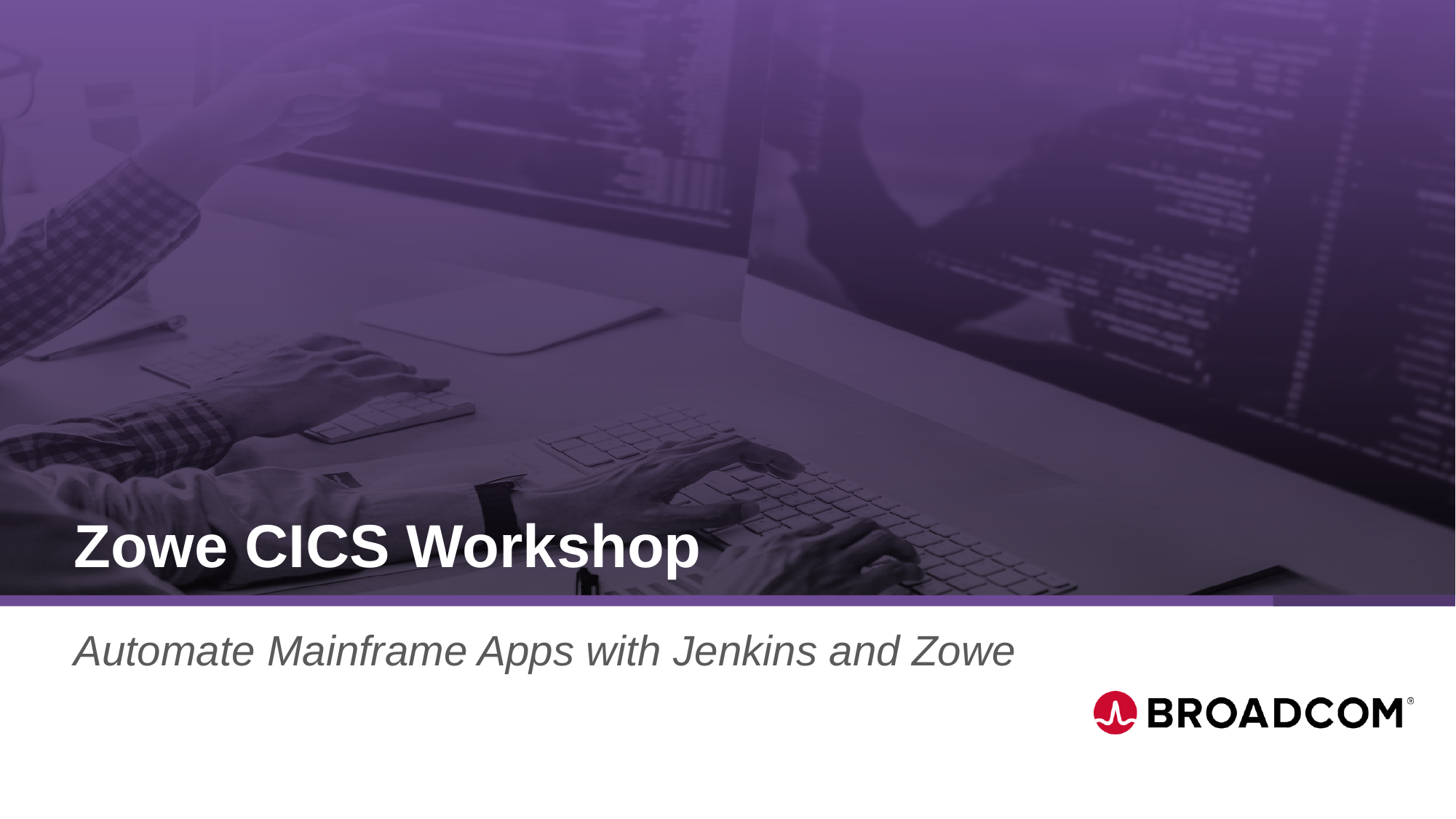

# Zowe CICS Workshop
Automate Mainframe Apps with Jenkins and Zowe